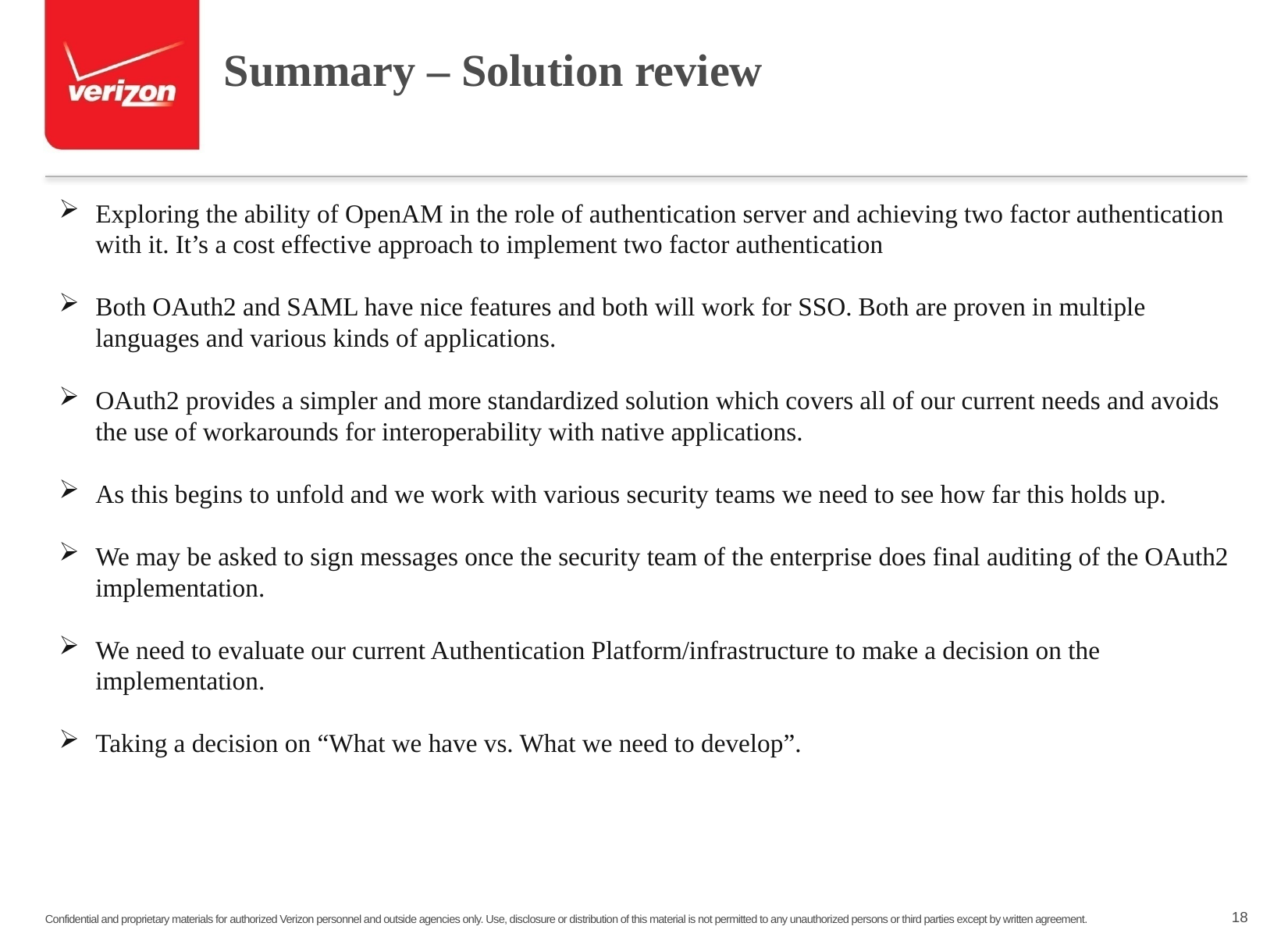

# Summary – Solution review
Exploring the ability of OpenAM in the role of authentication server and achieving two factor authentication with it. It’s a cost effective approach to implement two factor authentication

Both OAuth2 and SAML have nice features and both will work for SSO. Both are proven in multiple languages and various kinds of applications.

OAuth2 provides a simpler and more standardized solution which covers all of our current needs and avoids the use of workarounds for interoperability with native applications.

As this begins to unfold and we work with various security teams we need to see how far this holds up.

We may be asked to sign messages once the security team of the enterprise does final auditing of the OAuth2 implementation.

We need to evaluate our current Authentication Platform/infrastructure to make a decision on the implementation.

Taking a decision on “What we have vs. What we need to develop”.